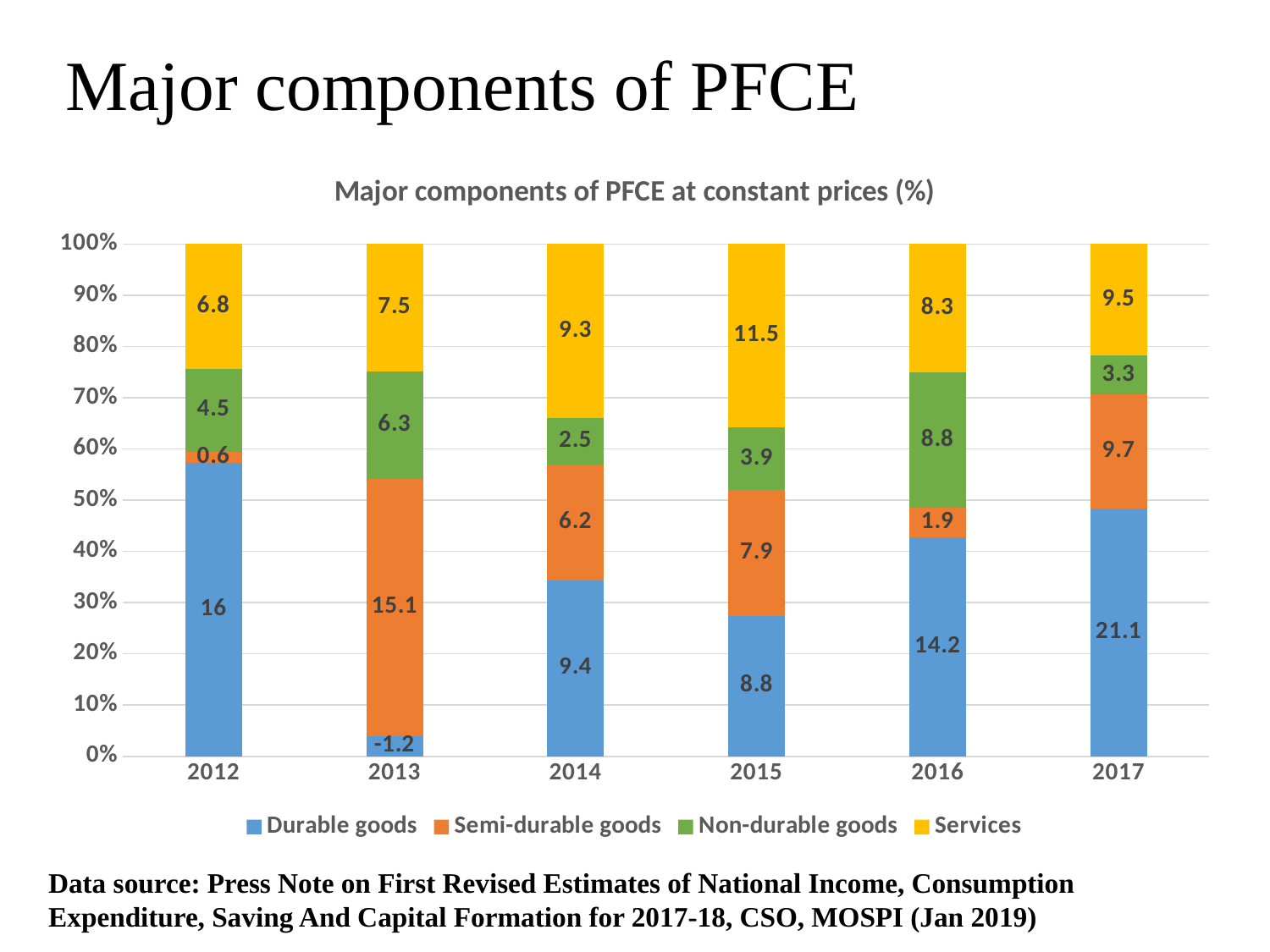

# Major components of PFCE

### Chart: Major components of PFCE at constant prices (%)

| Category | Durable goods | Semi-durable goods | Non-durable goods | Services |
|---|---|---|---|---|
| 2012 | 16.0 | 0.6 | 4.5 | 6.8 |
| 2013 | -1.2 | 15.1 | 6.3 | 7.5 |
| 2014 | 9.4 | 6.2 | 2.5 | 9.3 |
| 2015 | 8.8 | 7.9 | 3.9 | 11.5 |
| 2016 | 14.2 | 1.9 | 8.8 | 8.3 |
| 2017 | 21.1 | 9.7 | 3.3 | 9.5 |
Data source: Press Note on First Revised Estimates of National Income, Consumption Expenditure, Saving And Capital Formation for 2017-18, CSO, MOSPI (Jan 2019)